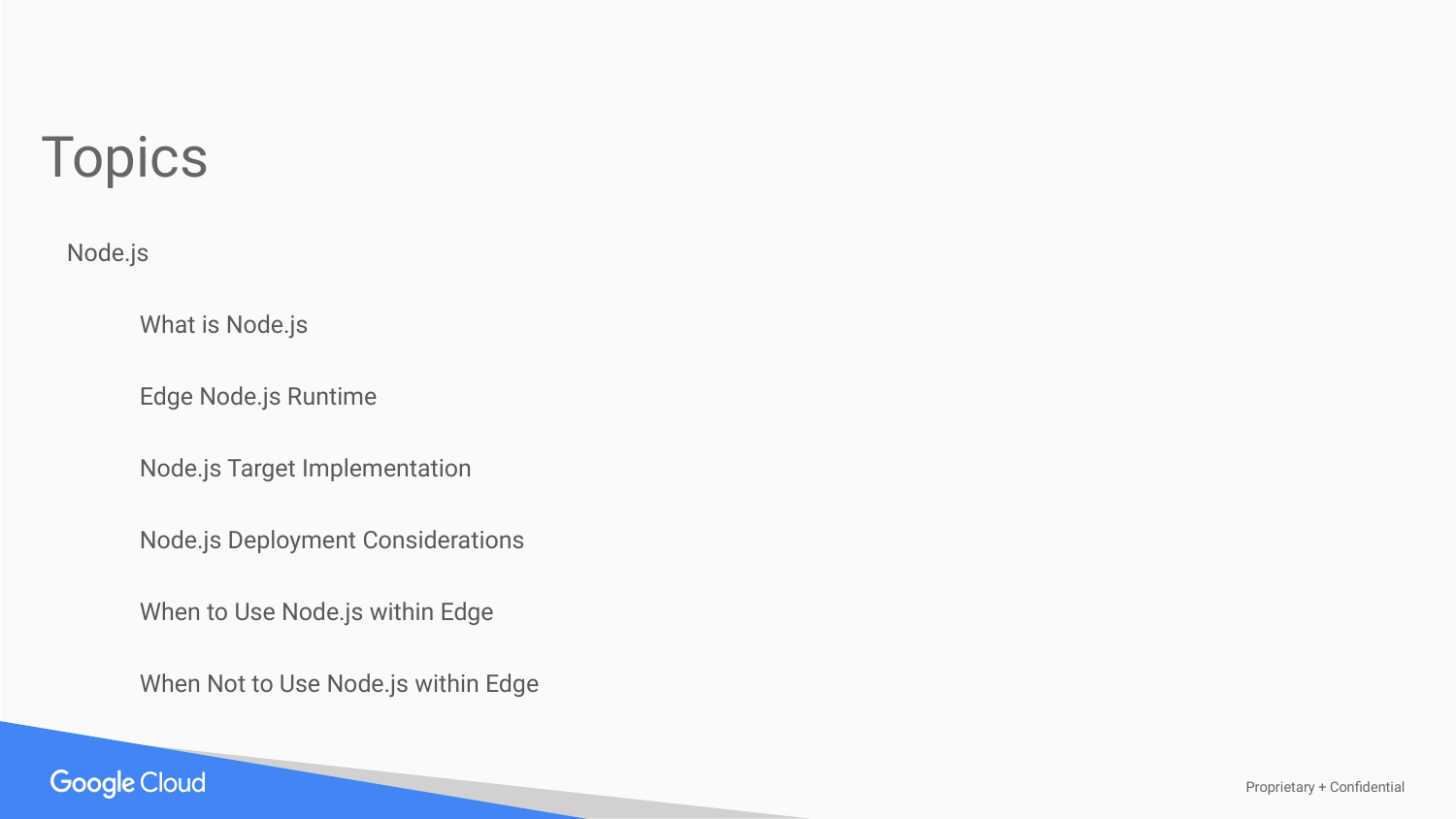

Topics
Node.js
What is Node.js
Edge Node.js Runtime
Node.js Target Implementation
Node.js Deployment Considerations
When to Use Node.js within Edge
When Not to Use Node.js within Edge